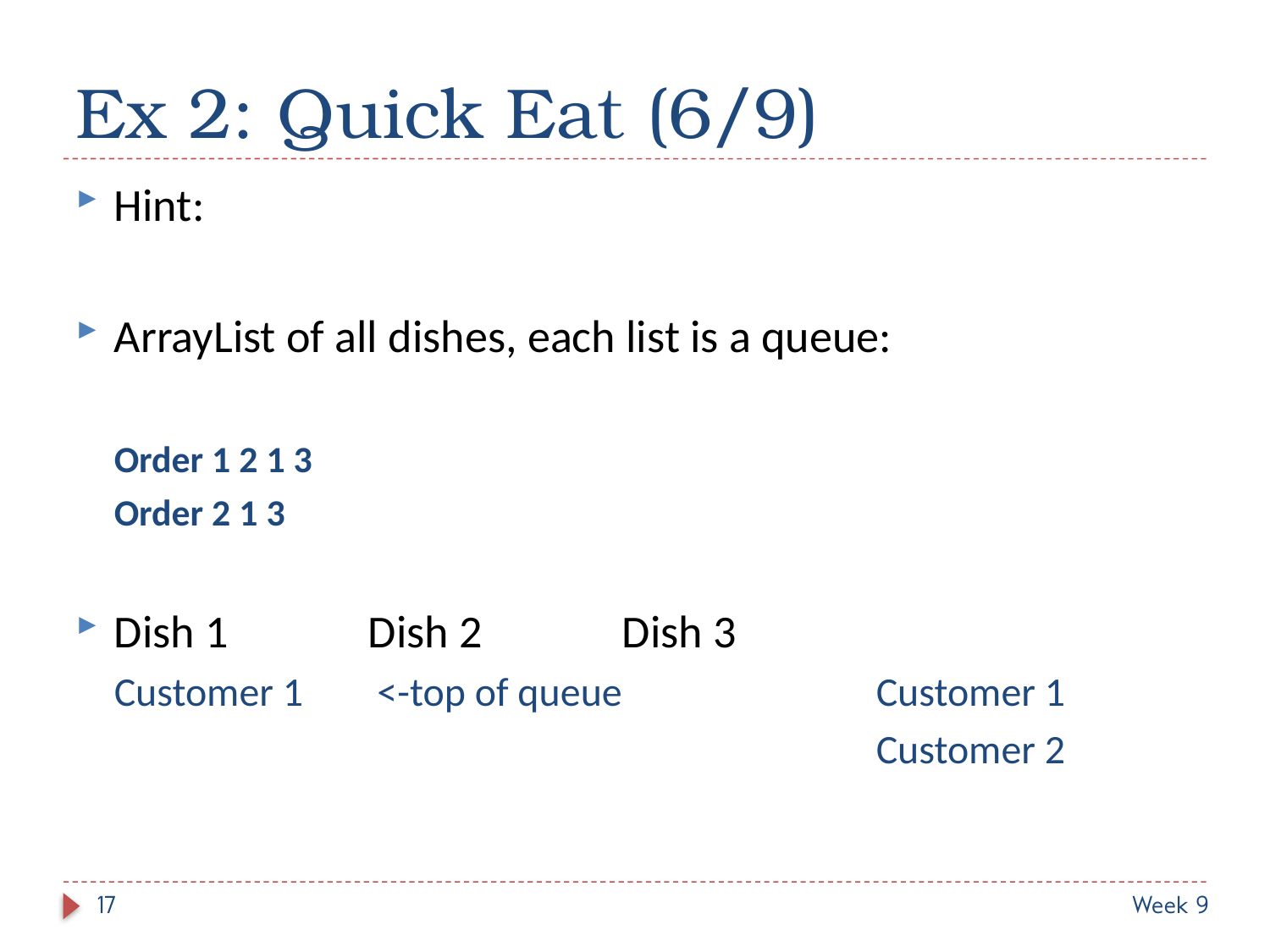

# Ex 2: Quick Eat (6/9)
Hint:

ArrayList of all dishes, each list is a queue:

Order 1 2 1 3
Order 2 1 3

Dish 1		Dish 2		Dish 3
Customer 1	 <-top of queue		Customer 1
						Customer 2

17
Week 9